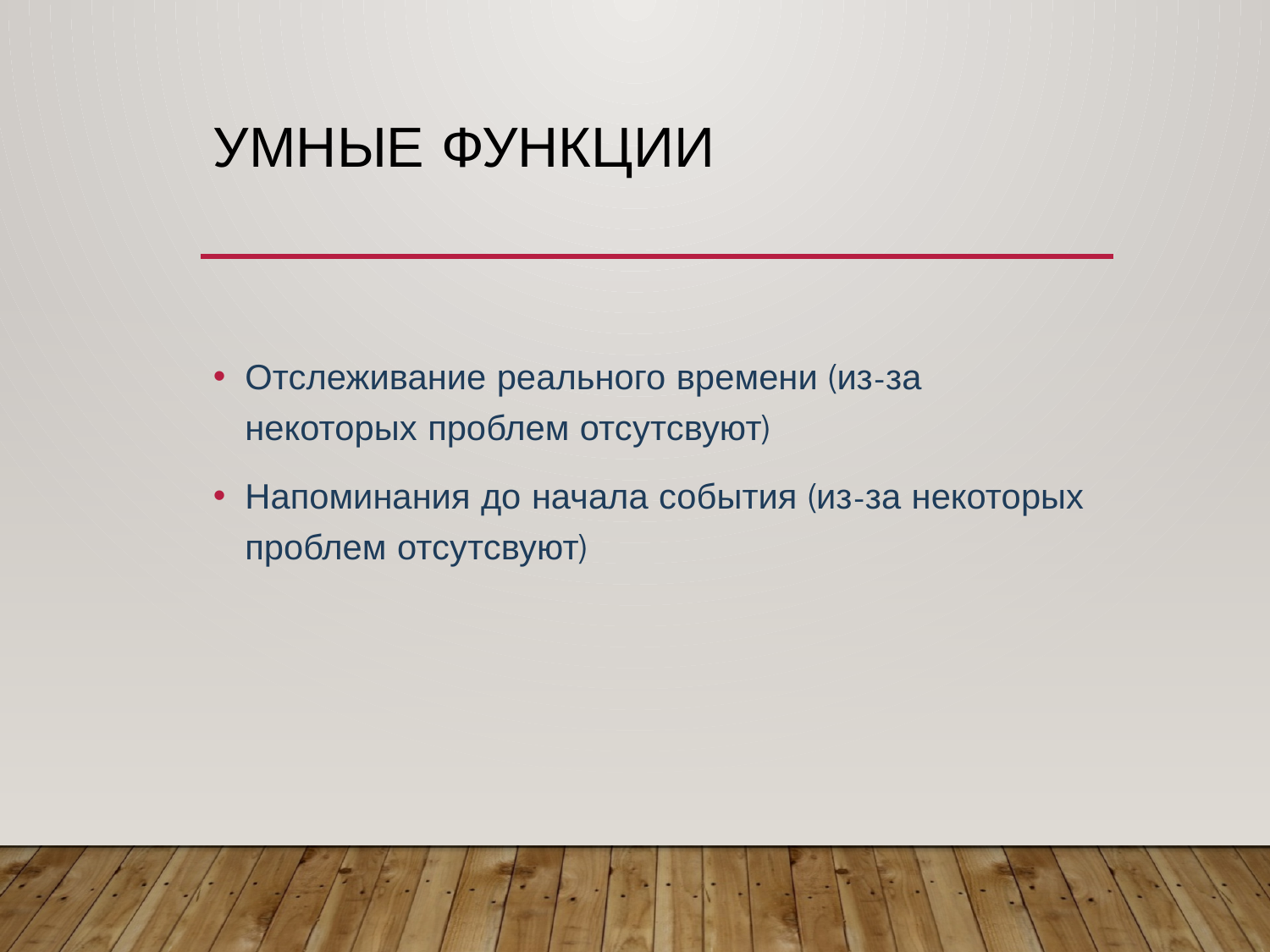

# Умные функции

Отслеживание реального времени (из-за некоторых проблем отсутсвуют)
Напоминания до начала события (из-за некоторых проблем отсутсвуют)